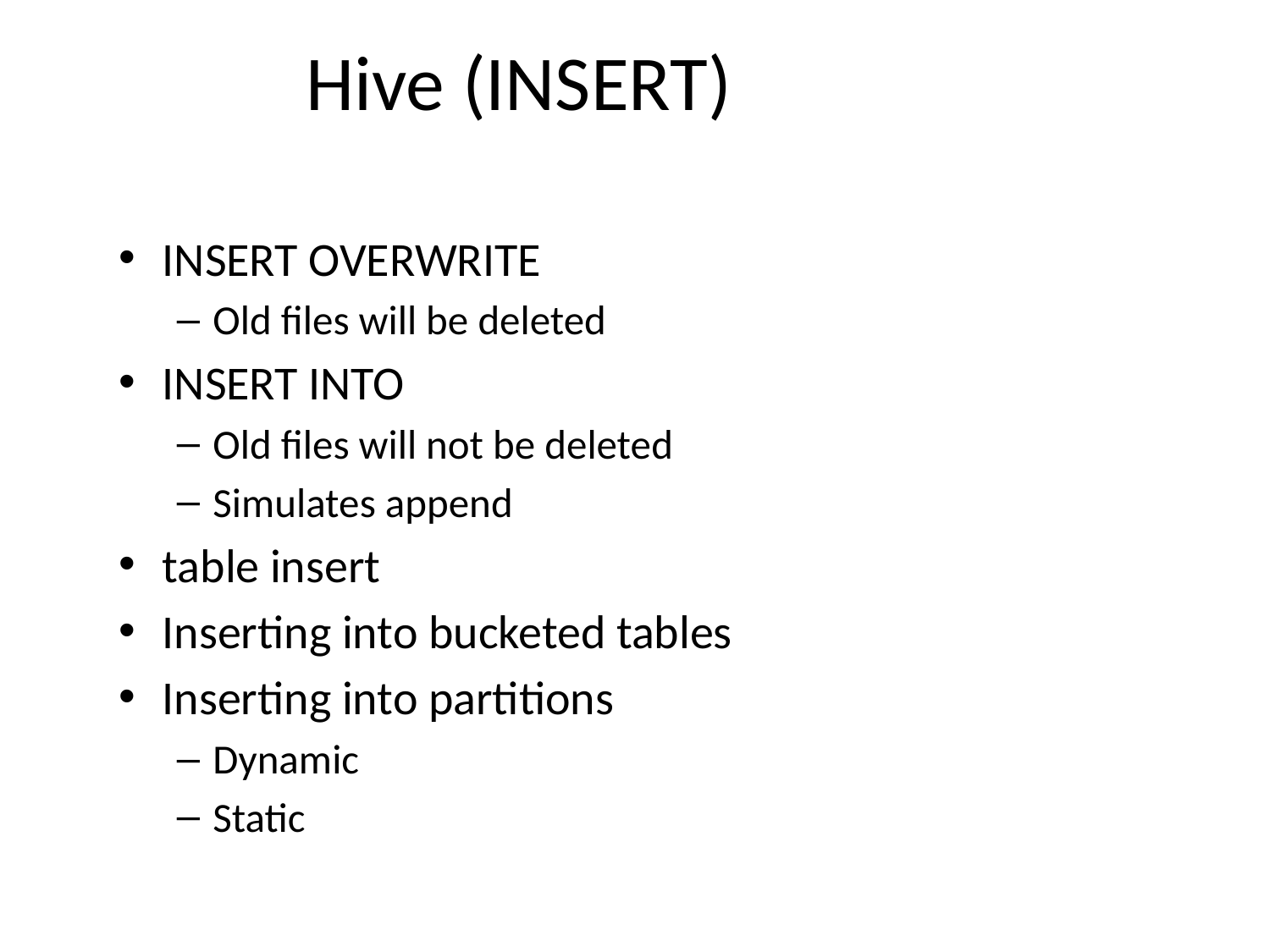

# Hive (INSERT)
INSERT OVERWRITE
Old files will be deleted
INSERT INTO
Old files will not be deleted
Simulates append
table insert
Inserting into bucketed tables
Inserting into partitions
Dynamic
Static